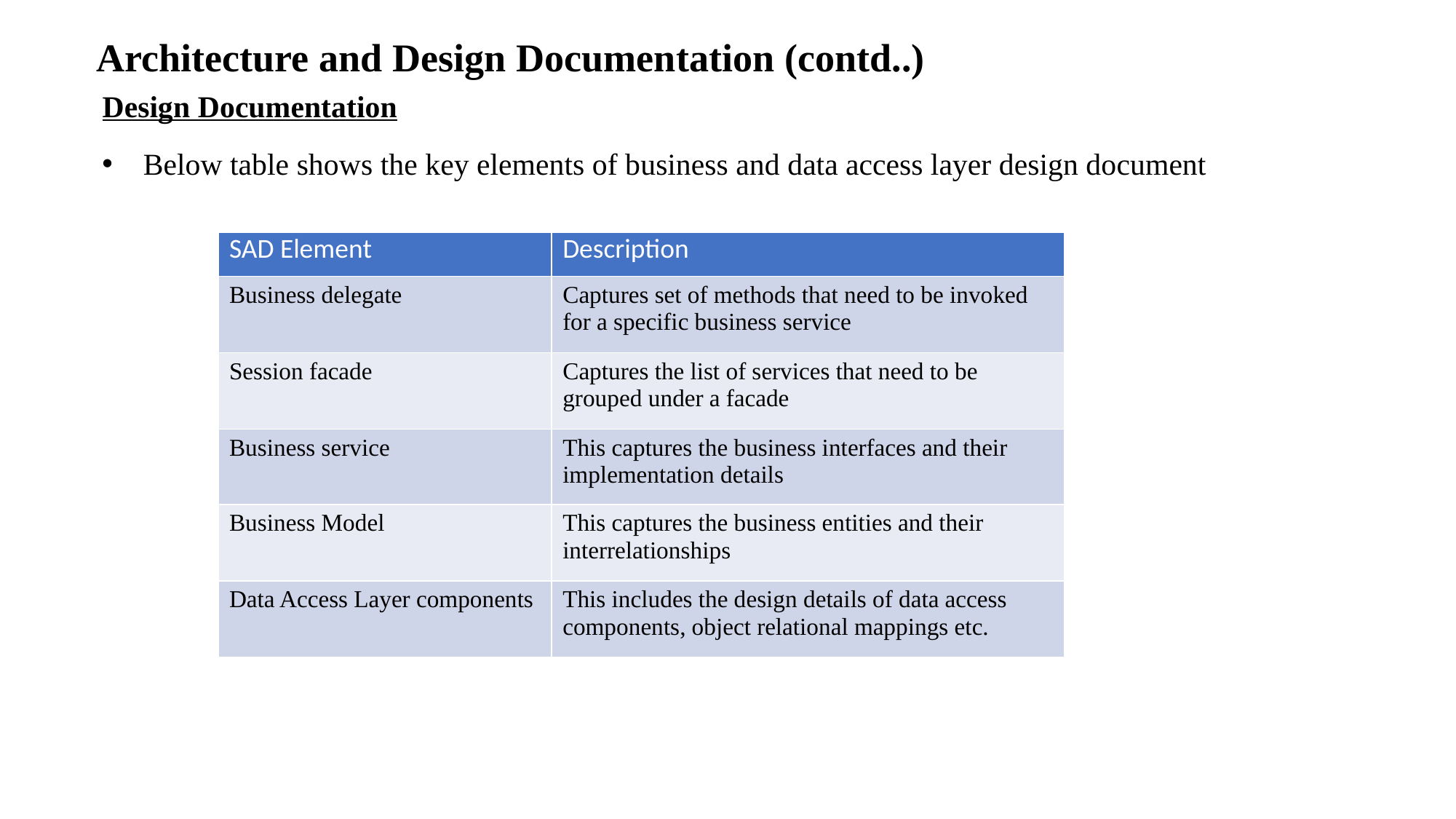

# Architecture and Design Documentation (contd..)
Design Documentation
Below table shows the key elements of business and data access layer design document

| SAD Element | Description |
| --- | --- |
| Business delegate | Captures set of methods that need to be invoked for a specific business service |
| Session facade | Captures the list of services that need to be grouped under a facade |
| Business service | This captures the business interfaces and their implementation details |
| Business Model | This captures the business entities and their interrelationships |
| Data Access Layer components | This includes the design details of data access components, object relational mappings etc. |